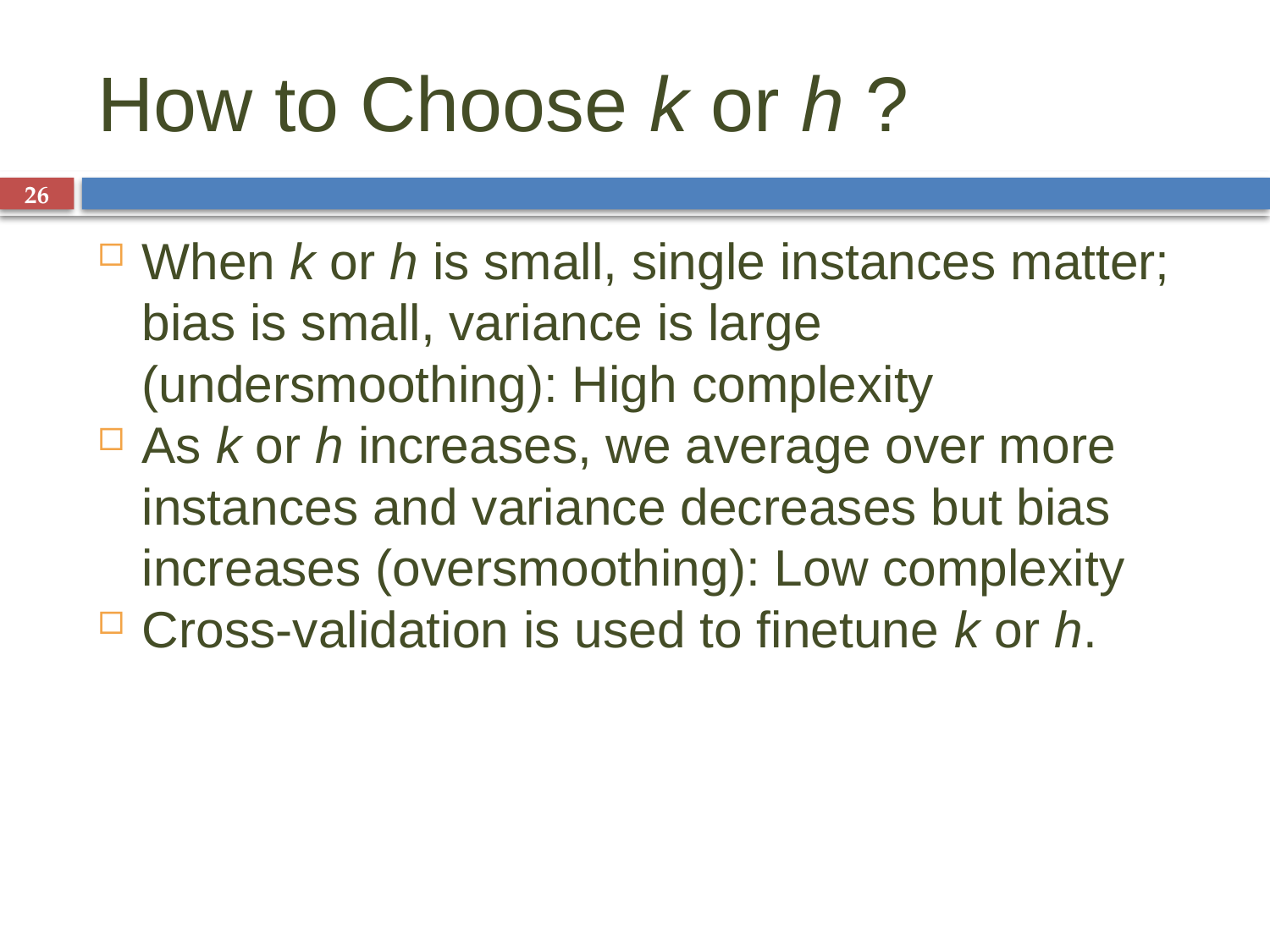

How to Choose k or h ?
26
When k or h is small, single instances matter; bias is small, variance is large (undersmoothing): High complexity
As k or h increases, we average over more instances and variance decreases but bias increases (oversmoothing): Low complexity
Cross-validation is used to finetune k or h.